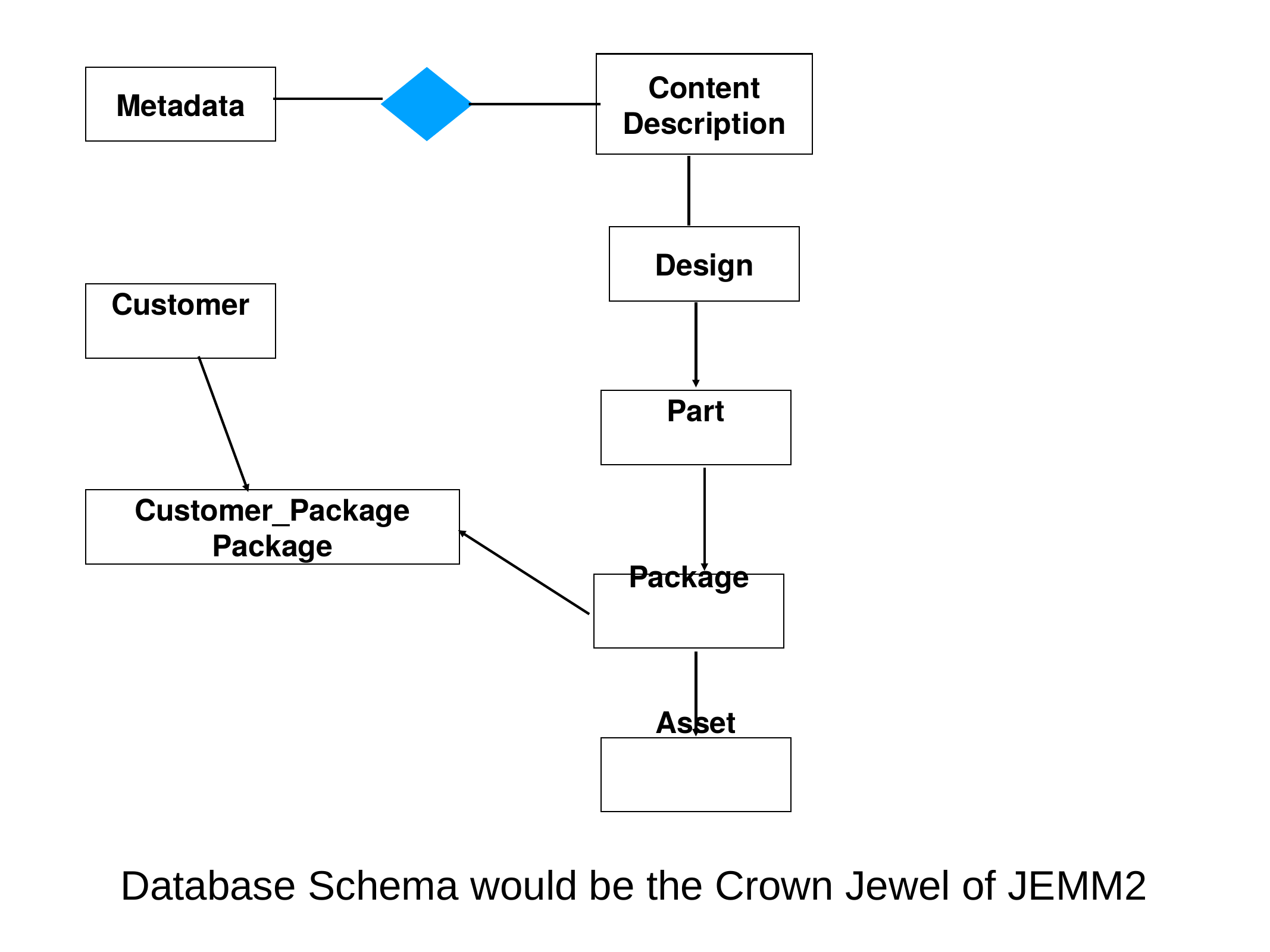

Content
Description

Metadata

Design

Customer

Part

Customer_Package
Package

Package

Asset

# Database Schema would be the Crown Jewel of JEMM2